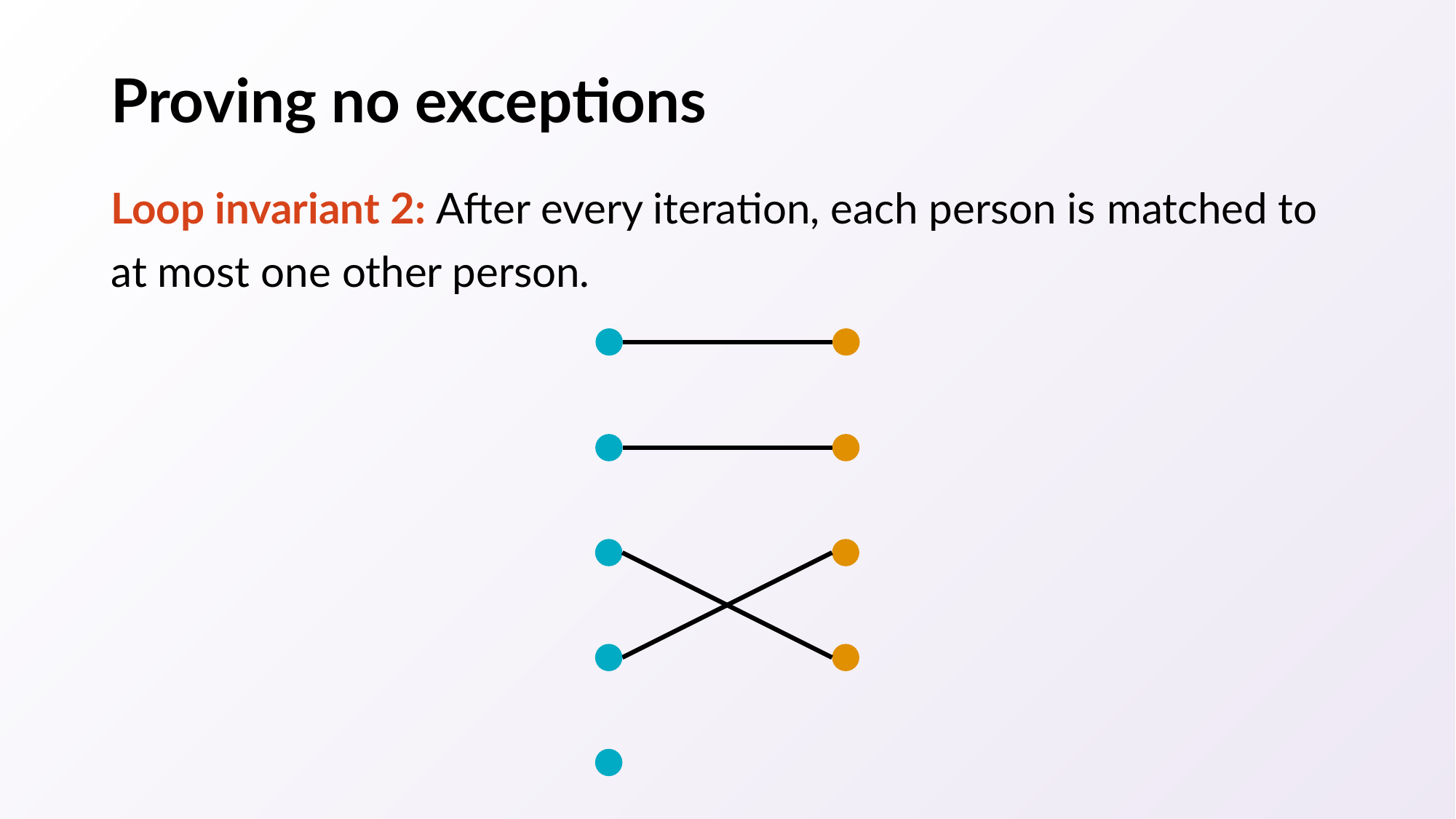

# Proving no exceptions
Loop invariant 2: After every iteration, each person is matched to at most one other person.